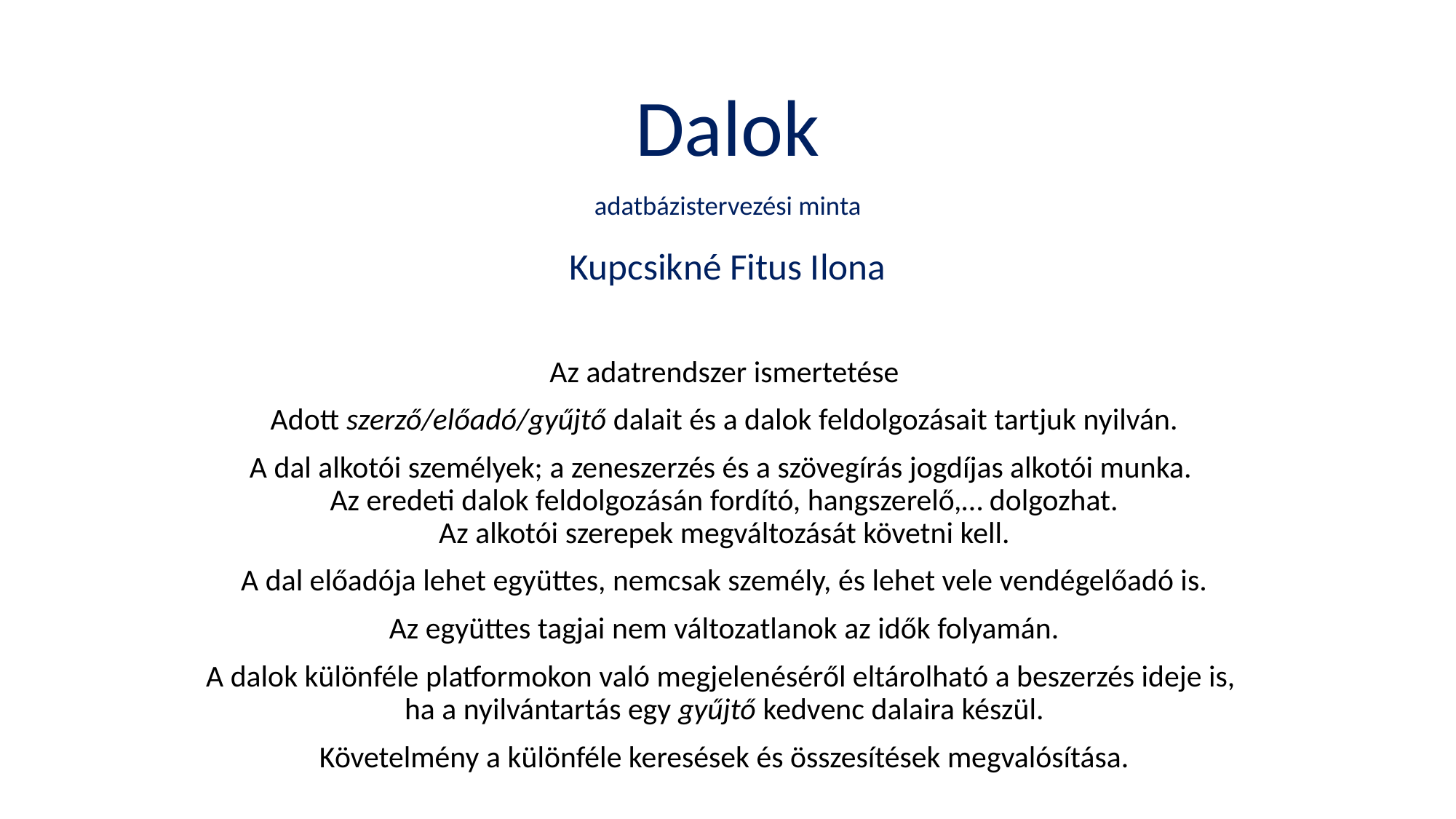

# Dalok adatbázistervezési minta Kupcsikné Fitus Ilona

Az adatrendszer ismertetése
Adott szerző/előadó/gyűjtő dalait és a dalok feldolgozásait tartjuk nyilván.
A dal alkotói személyek; a zeneszerzés és a szövegírás jogdíjas alkotói munka.
Az eredeti dalok feldolgozásán fordító, hangszerelő,… dolgozhat.
Az alkotói szerepek megváltozását követni kell.
A dal előadója lehet együttes, nemcsak személy, és lehet vele vendégelőadó is.
Az együttes tagjai nem változatlanok az idők folyamán.
A dalok különféle platformokon való megjelenéséről eltárolható a beszerzés ideje is,
ha a nyilvántartás egy gyűjtő kedvenc dalaira készül.
Követelmény a különféle keresések és összesítések megvalósítása.